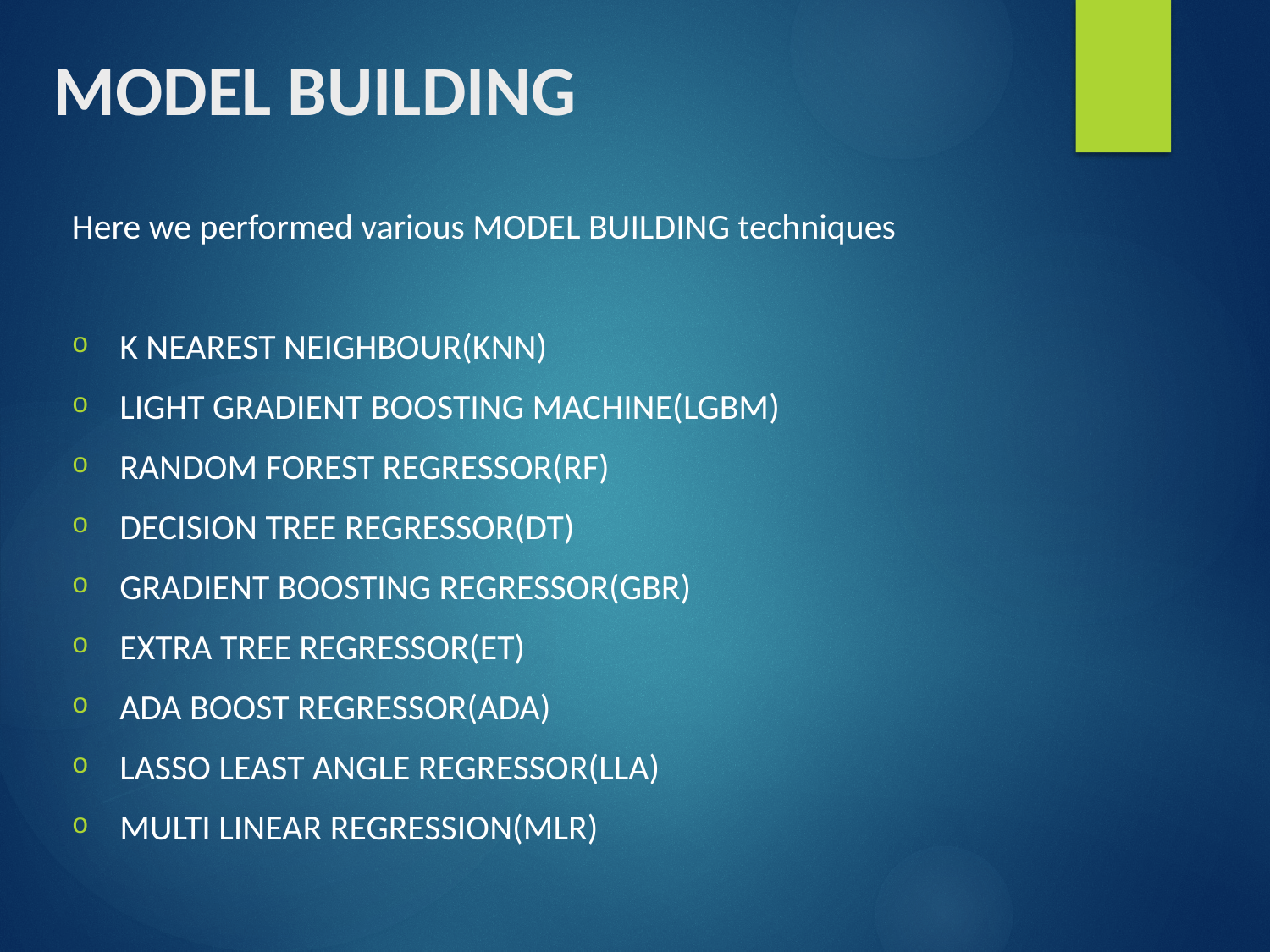

# MODEL BUILDING
Here we performed various MODEL BUILDING techniques

K NEAREST NEIGHBOUR(KNN)
LIGHT GRADIENT BOOSTING MACHINE(LGBM)
RANDOM FOREST REGRESSOR(RF)
DECISION TREE REGRESSOR(DT)
GRADIENT BOOSTING REGRESSOR(GBR)
EXTRA TREE REGRESSOR(ET)
ADA BOOST REGRESSOR(ADA)
LASSO LEAST ANGLE REGRESSOR(LLA)
MULTI LINEAR REGRESSION(MLR)